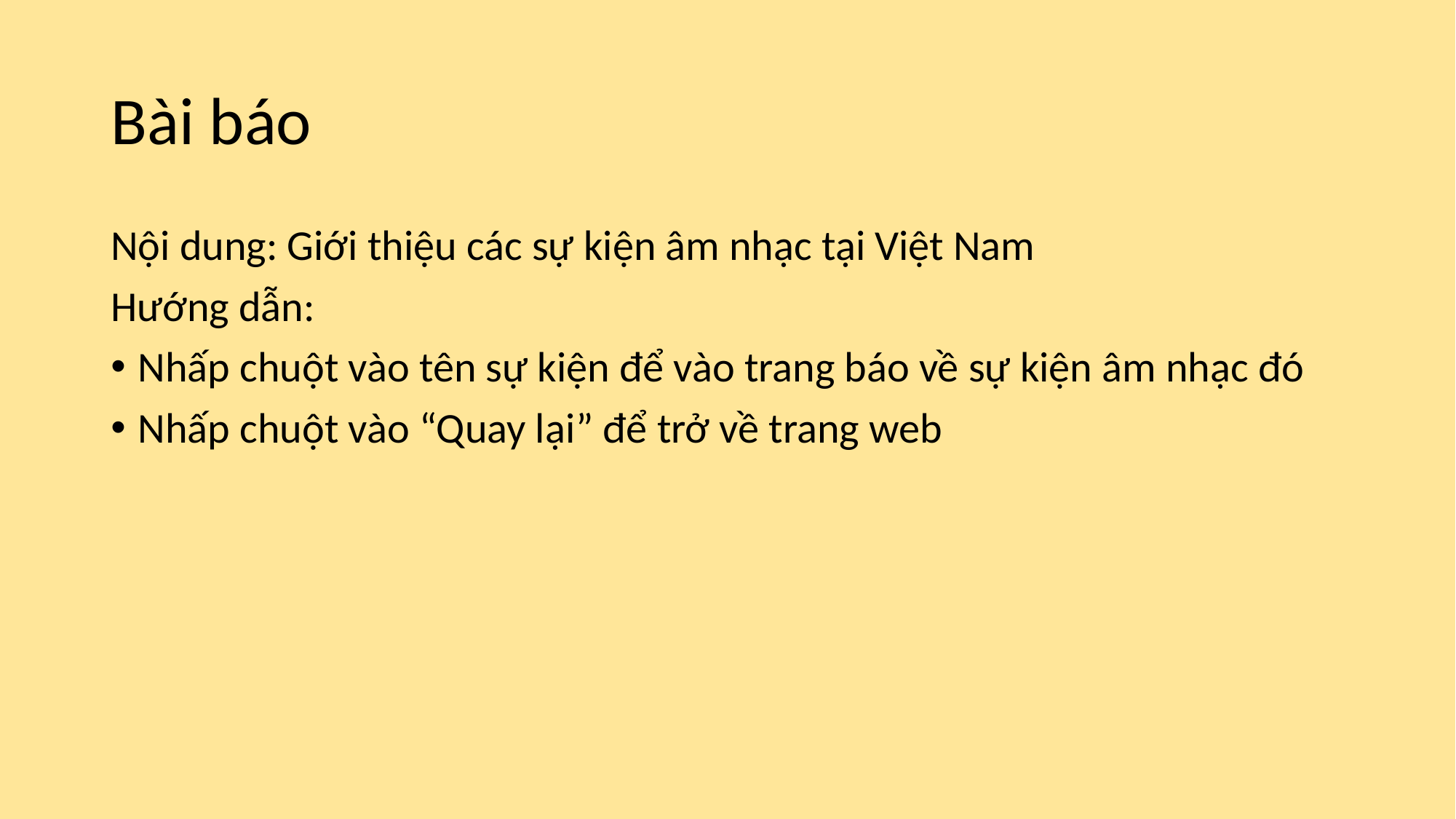

# Bài báo
Nội dung: Giới thiệu các sự kiện âm nhạc tại Việt Nam
Hướng dẫn:
Nhấp chuột vào tên sự kiện để vào trang báo về sự kiện âm nhạc đó
Nhấp chuột vào “Quay lại” để trở về trang web